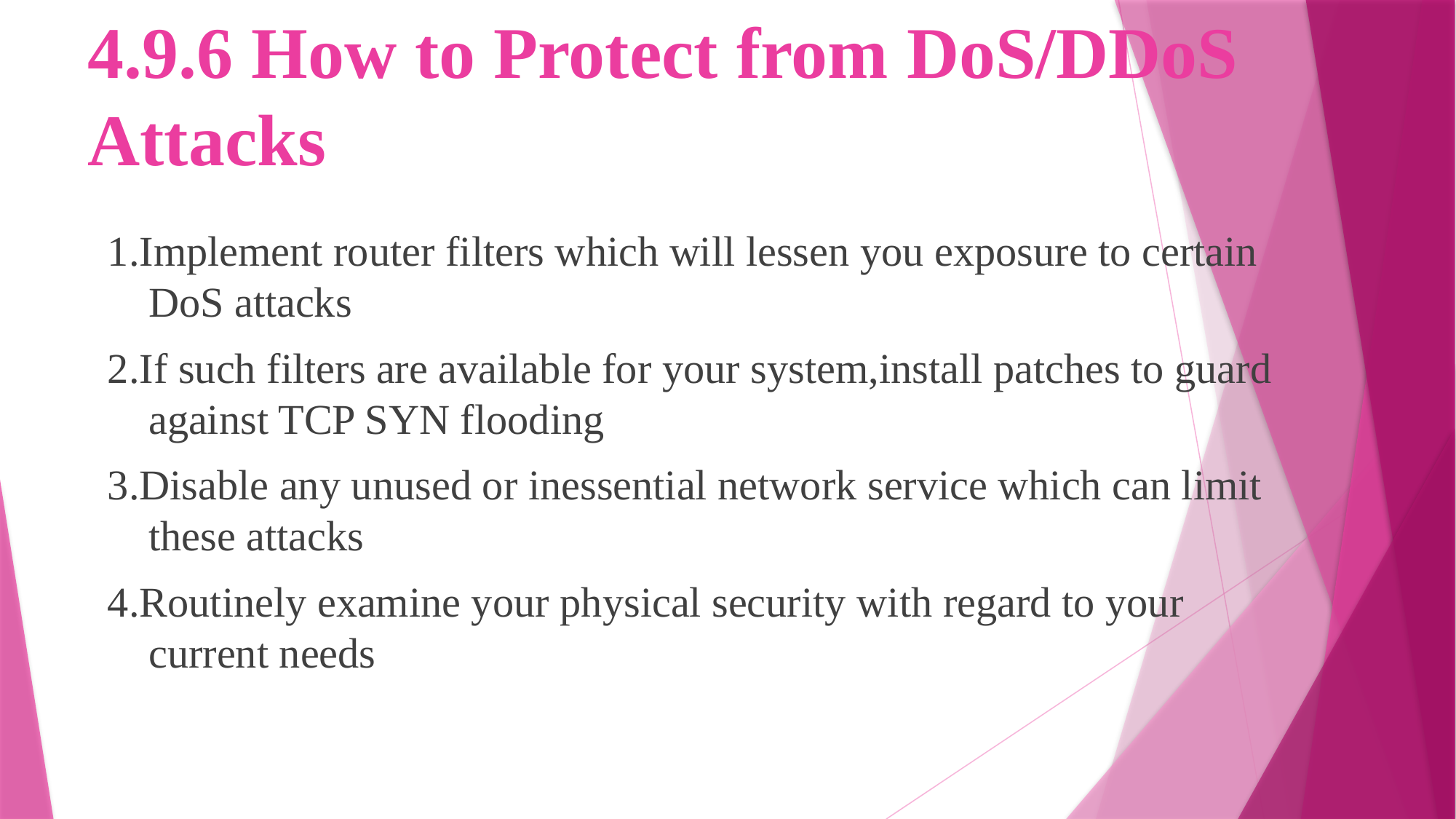

# 4.9.6 How to Protect from DoS/DDoS Attacks
1.Implement router filters which will lessen you exposure to certain DoS attacks
2.If such filters are available for your system,install patches to guard against TCP SYN flooding
3.Disable any unused or inessential network service which can limit these attacks
4.Routinely examine your physical security with regard to your current needs